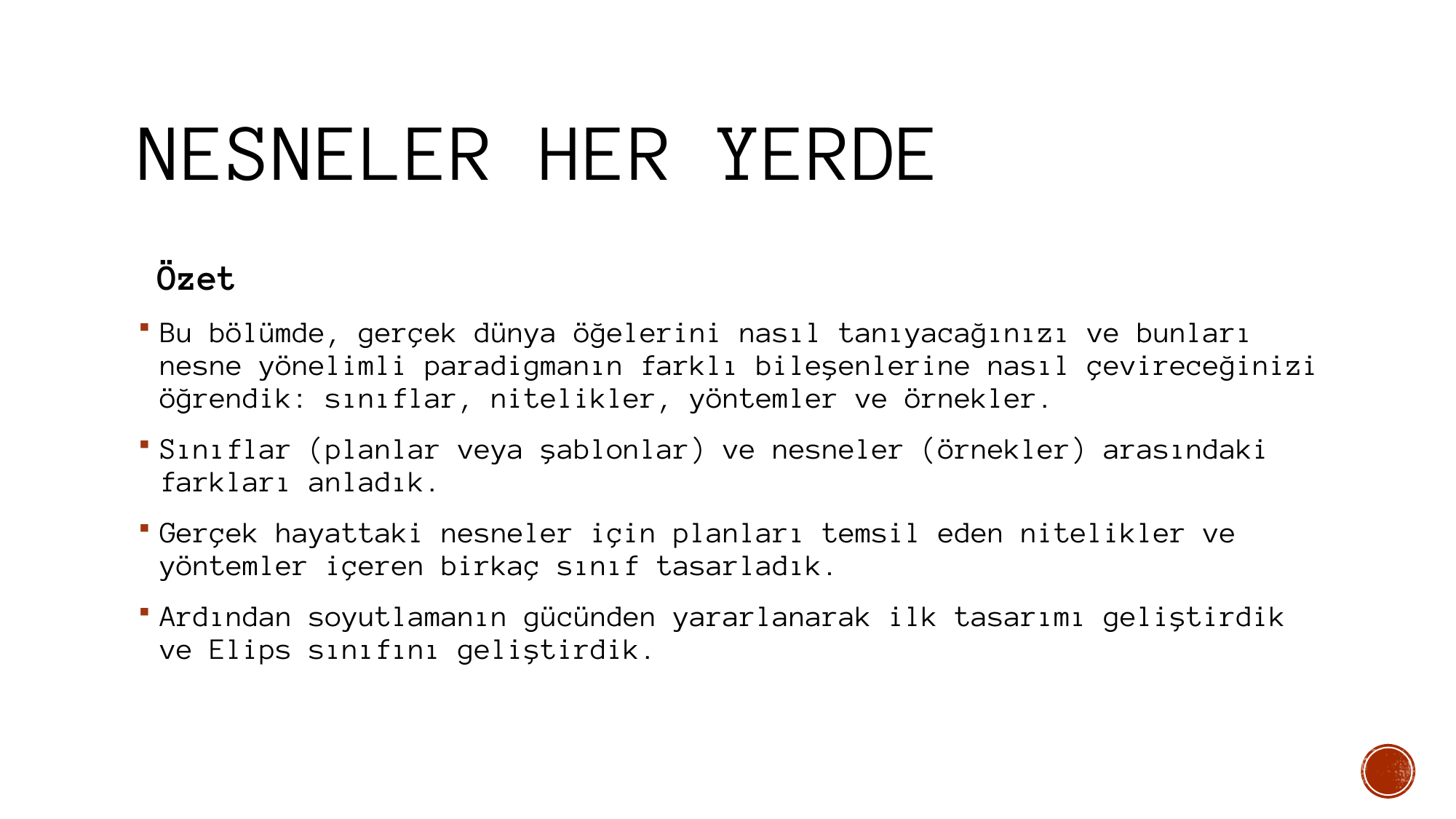

# Nesneler Her Yerde
 Özet
Bu bölümde, gerçek dünya öğelerini nasıl tanıyacağınızı ve bunları nesne yönelimli paradigmanın farklı bileşenlerine nasıl çevireceğinizi öğrendik: sınıflar, nitelikler, yöntemler ve örnekler.
Sınıflar (planlar veya şablonlar) ve nesneler (örnekler) arasındaki farkları anladık.
Gerçek hayattaki nesneler için planları temsil eden nitelikler ve yöntemler içeren birkaç sınıf tasarladık.
Ardından soyutlamanın gücünden yararlanarak ilk tasarımı geliştirdik ve Elips sınıfını geliştirdik.